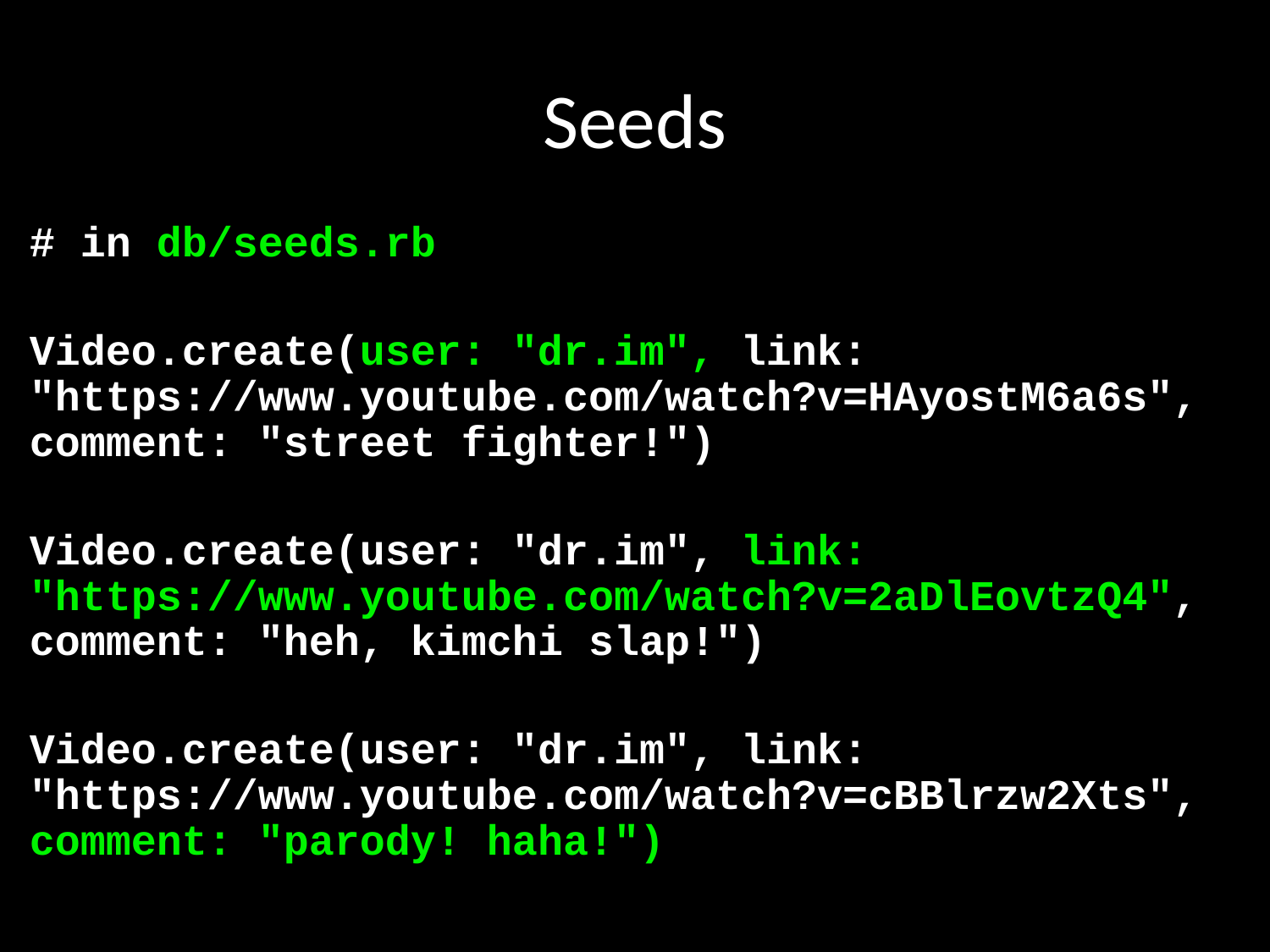

# Seeds
# in db/seeds.rb

Video.create(user: "dr.im", link: "https://www.youtube.com/watch?v=HAyostM6a6s", comment: "street fighter!")

Video.create(user: "dr.im", link: "https://www.youtube.com/watch?v=2aDlEovtzQ4", comment: "heh, kimchi slap!")

Video.create(user: "dr.im", link: "https://www.youtube.com/watch?v=cBBlrzw2Xts", comment: "parody! haha!")